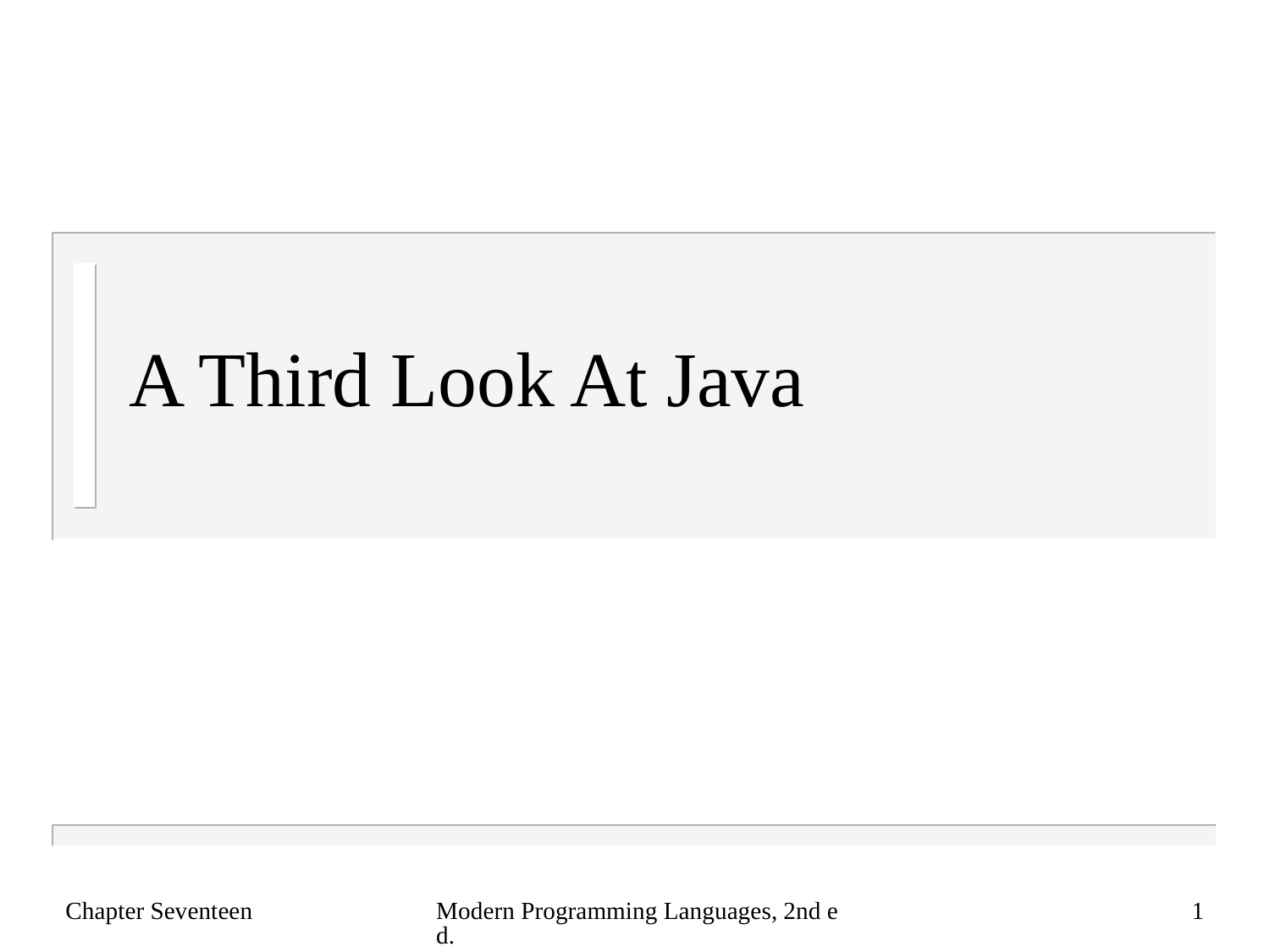

# A Third Look At Java
Chapter Seventeen
Modern Programming Languages, 2nd ed.
1